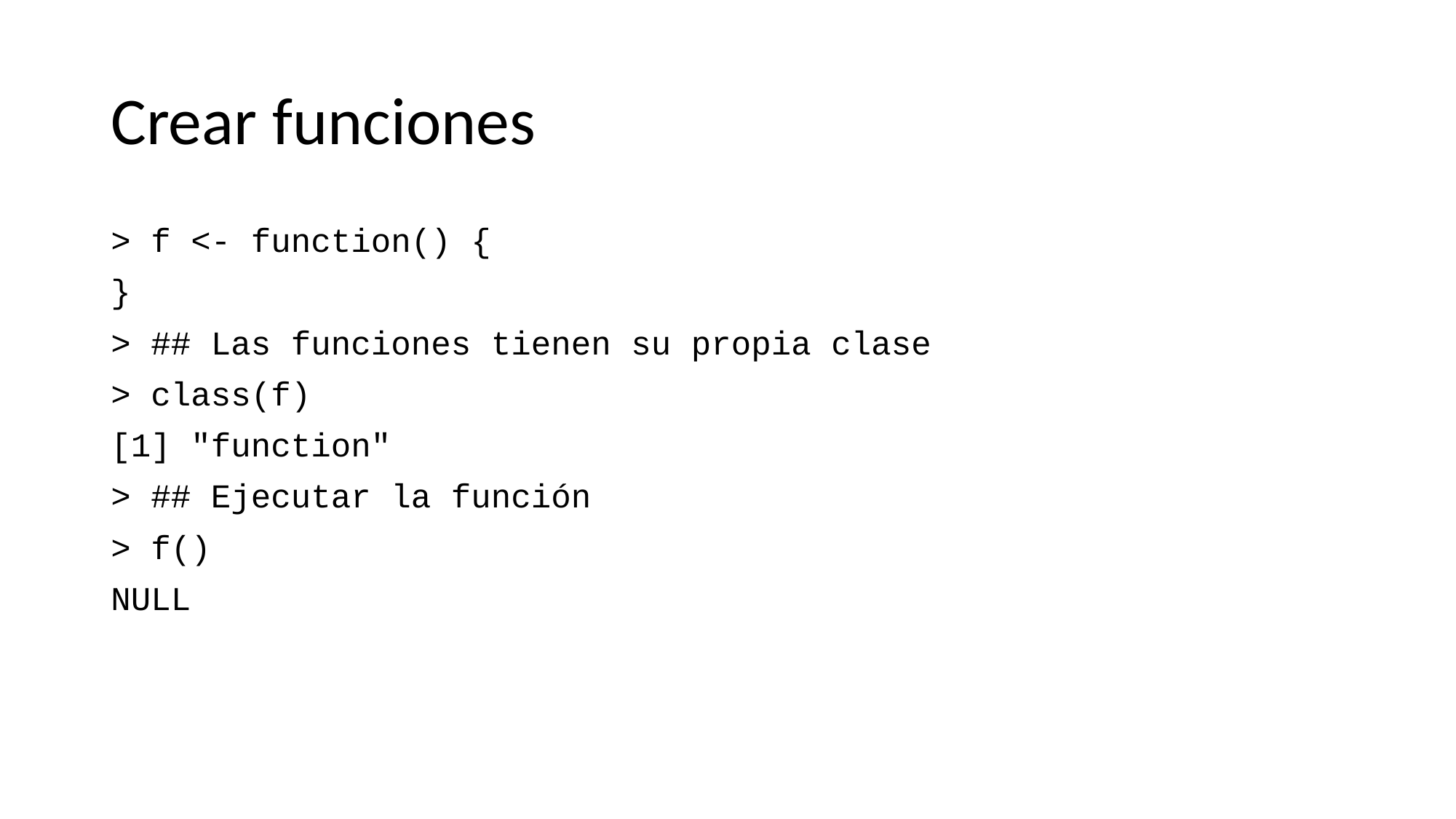

# Crear funciones
> f <- function() {
}
> ## Las funciones tienen su propia clase
> class(f)
[1] "function"
> ## Ejecutar la función
> f()
NULL